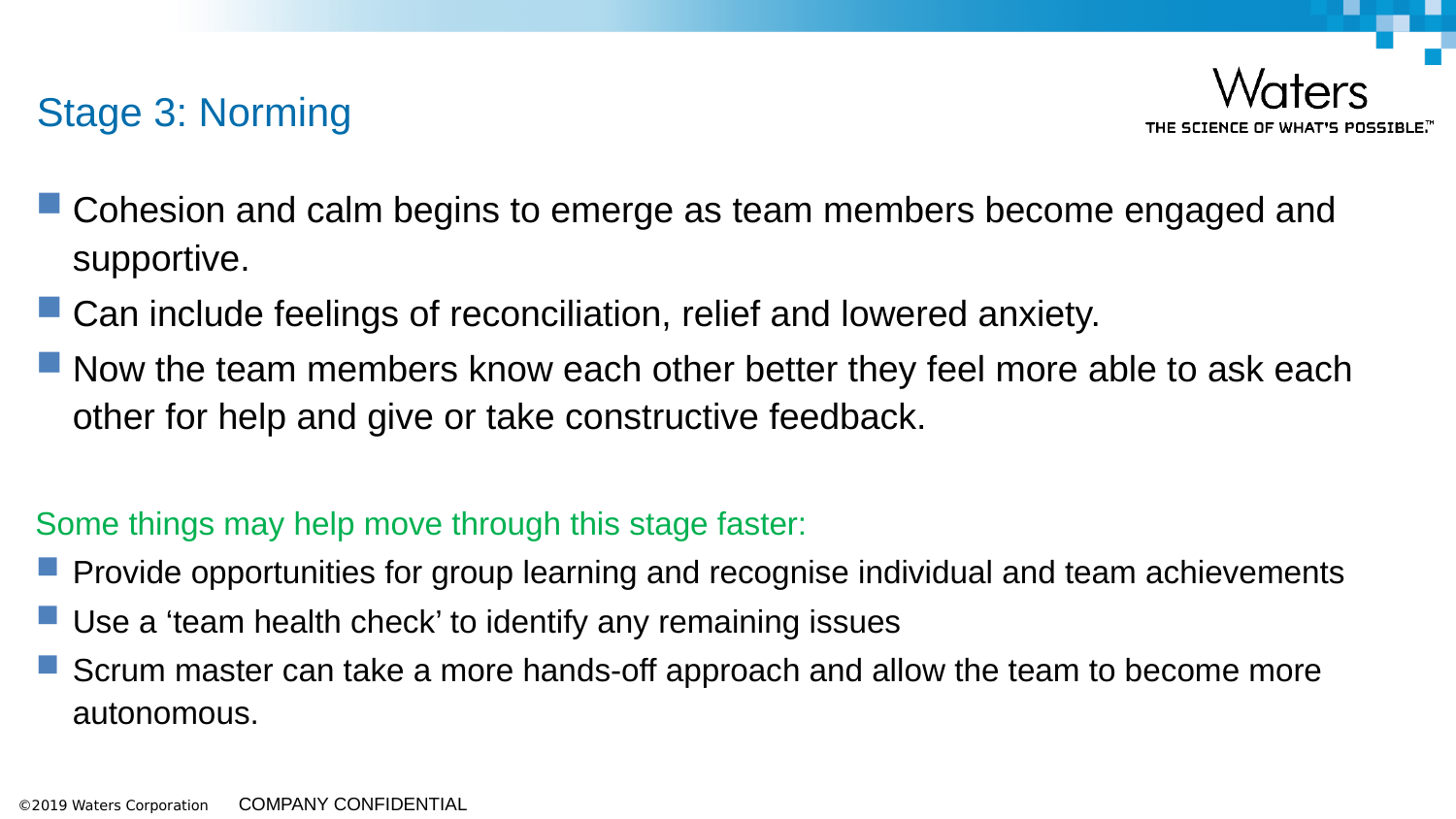

# Stage 3: Norming
Cohesion and calm begins to emerge as team members become engaged and supportive.
Can include feelings of reconciliation, relief and lowered anxiety.
Now the team members know each other better they feel more able to ask each other for help and give or take constructive feedback.

Some things may help move through this stage faster:
Provide opportunities for group learning and recognise individual and team achievements
Use a ‘team health check’ to identify any remaining issues
Scrum master can take a more hands-off approach and allow the team to become more autonomous.